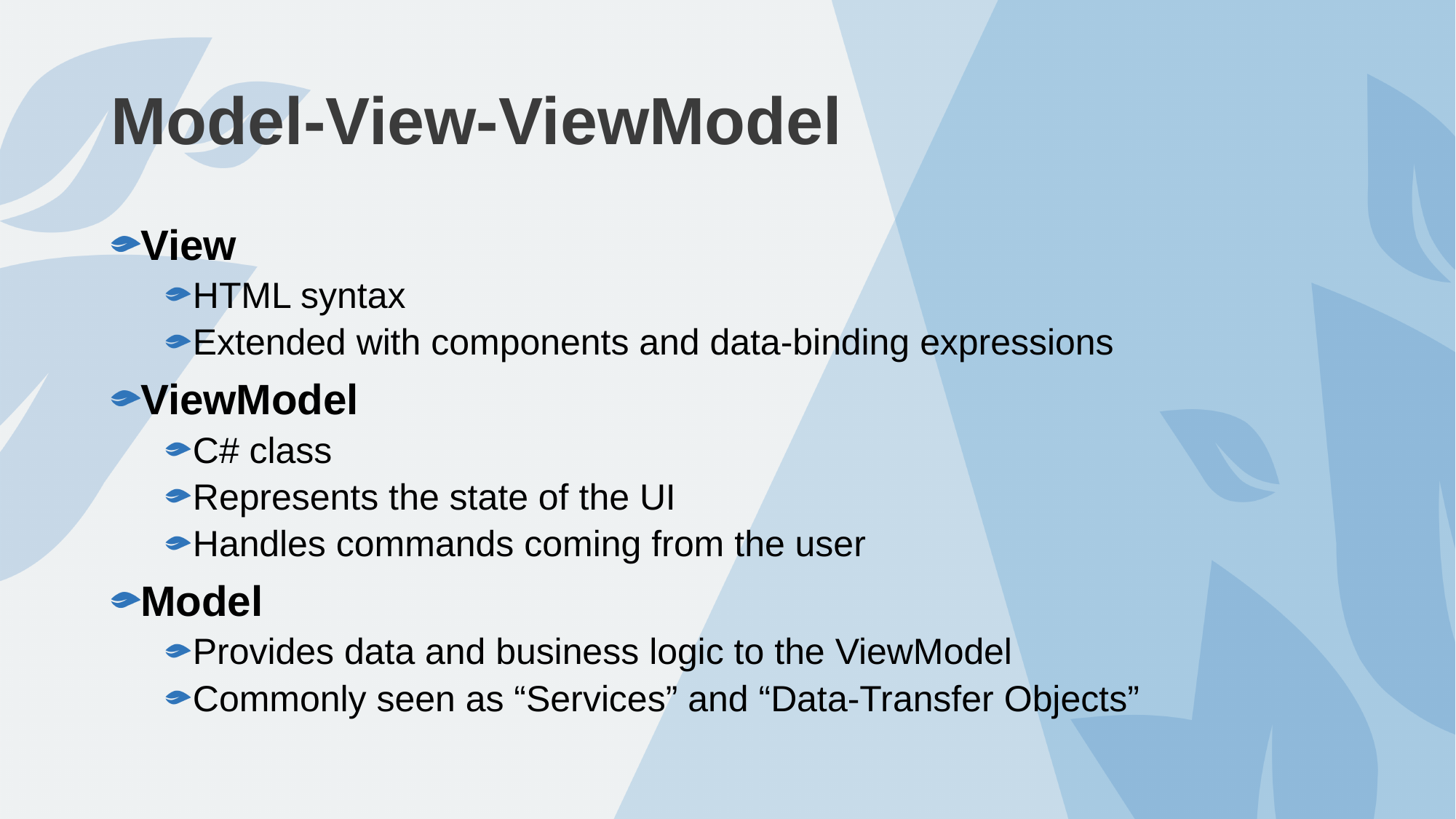

# Model-View-ViewModel
View
HTML syntax
Extended with components and data-binding expressions
ViewModel
C# class
Represents the state of the UI
Handles commands coming from the user
Model
Provides data and business logic to the ViewModel
Commonly seen as “Services” and “Data-Transfer Objects”